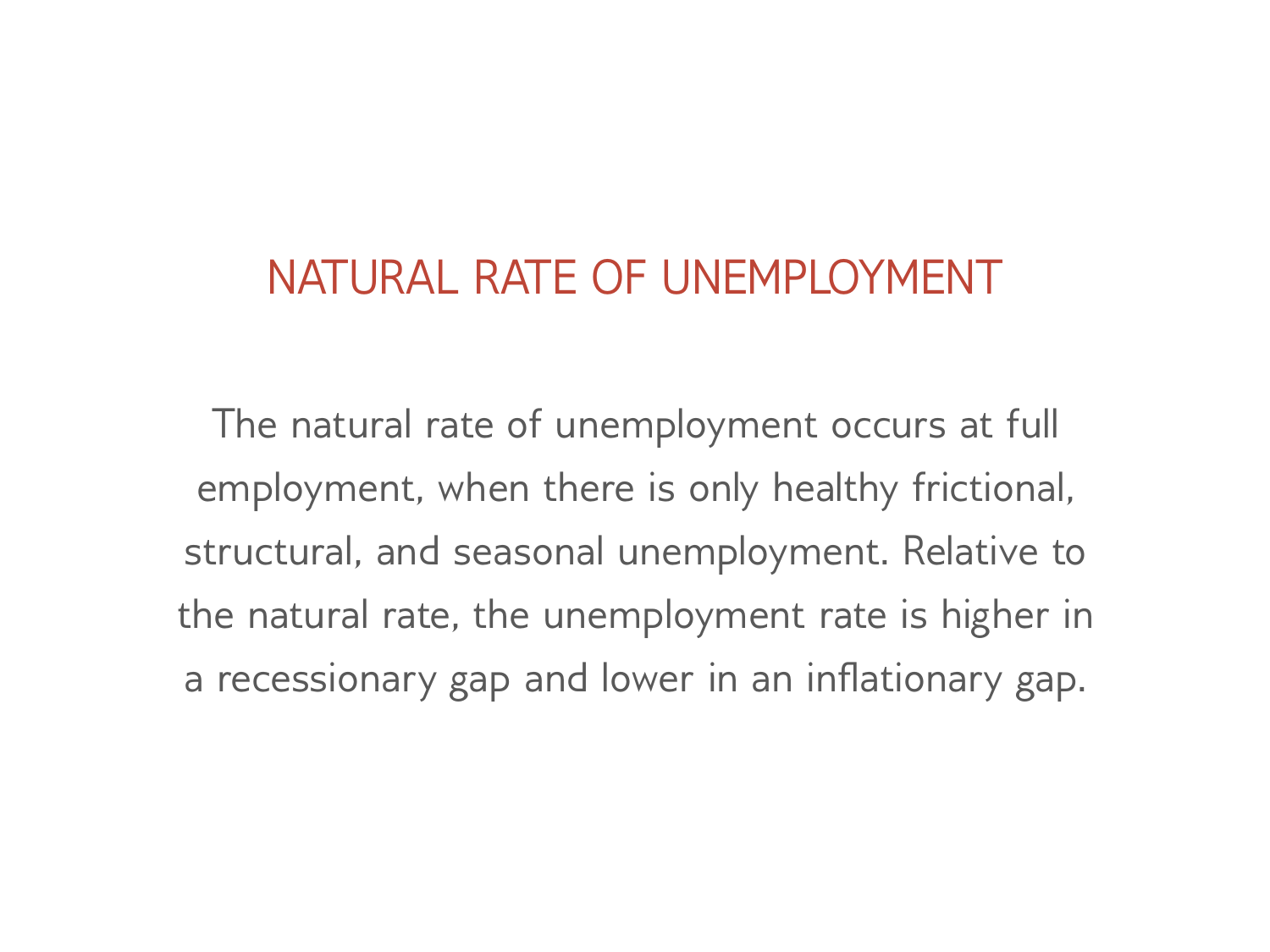

# NATURAL RATE OF UNEMPLOYMENT
The natural rate of unemployment occurs at full employment, when there is only healthy frictional, structural, and seasonal unemployment. Relative to the natural rate, the unemployment rate is higher in a recessionary gap and lower in an inflationary gap.